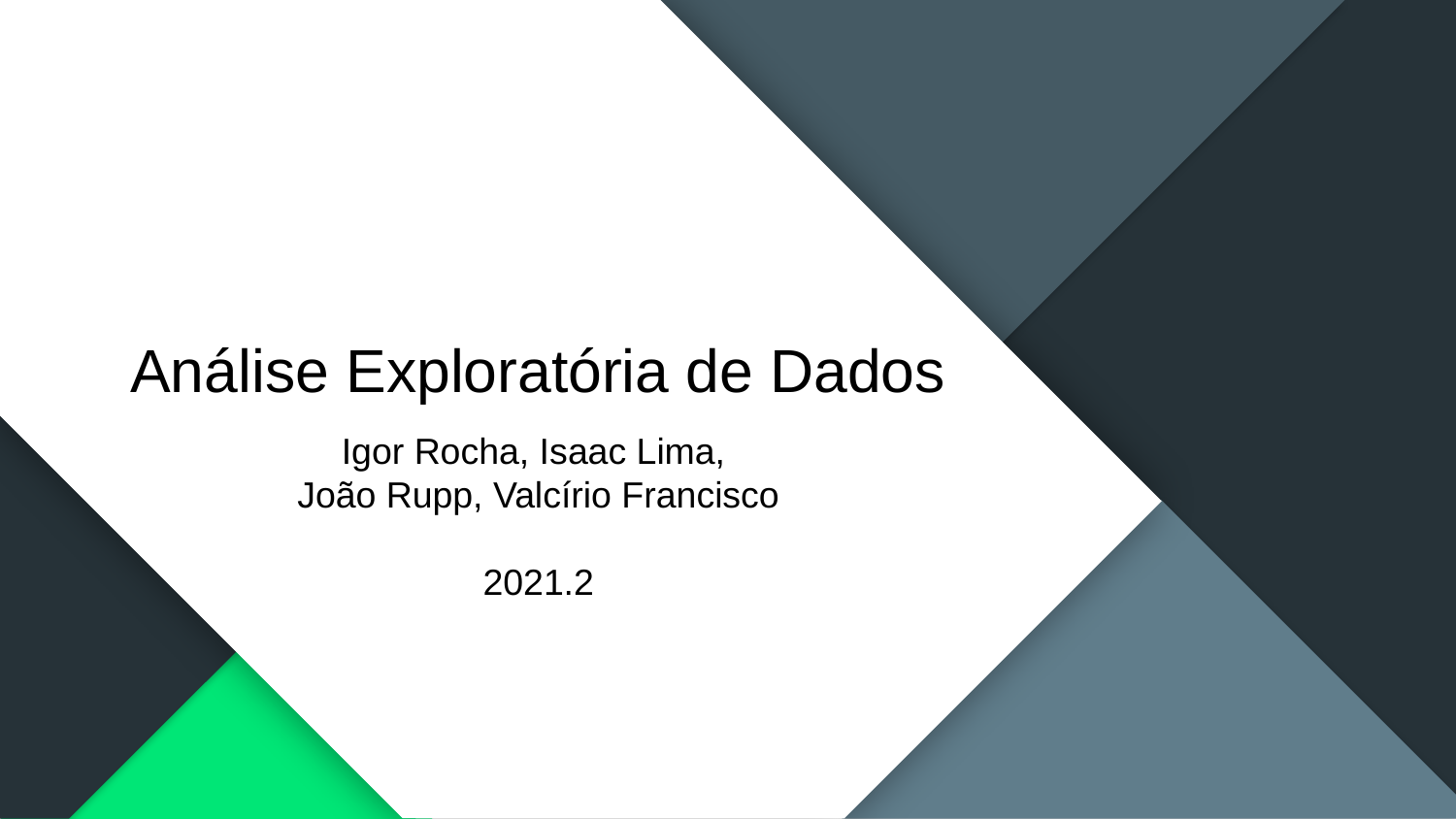

Análise Exploratória de Dados
Igor Rocha, Isaac Lima,
João Rupp, Valcírio Francisco

2021.2